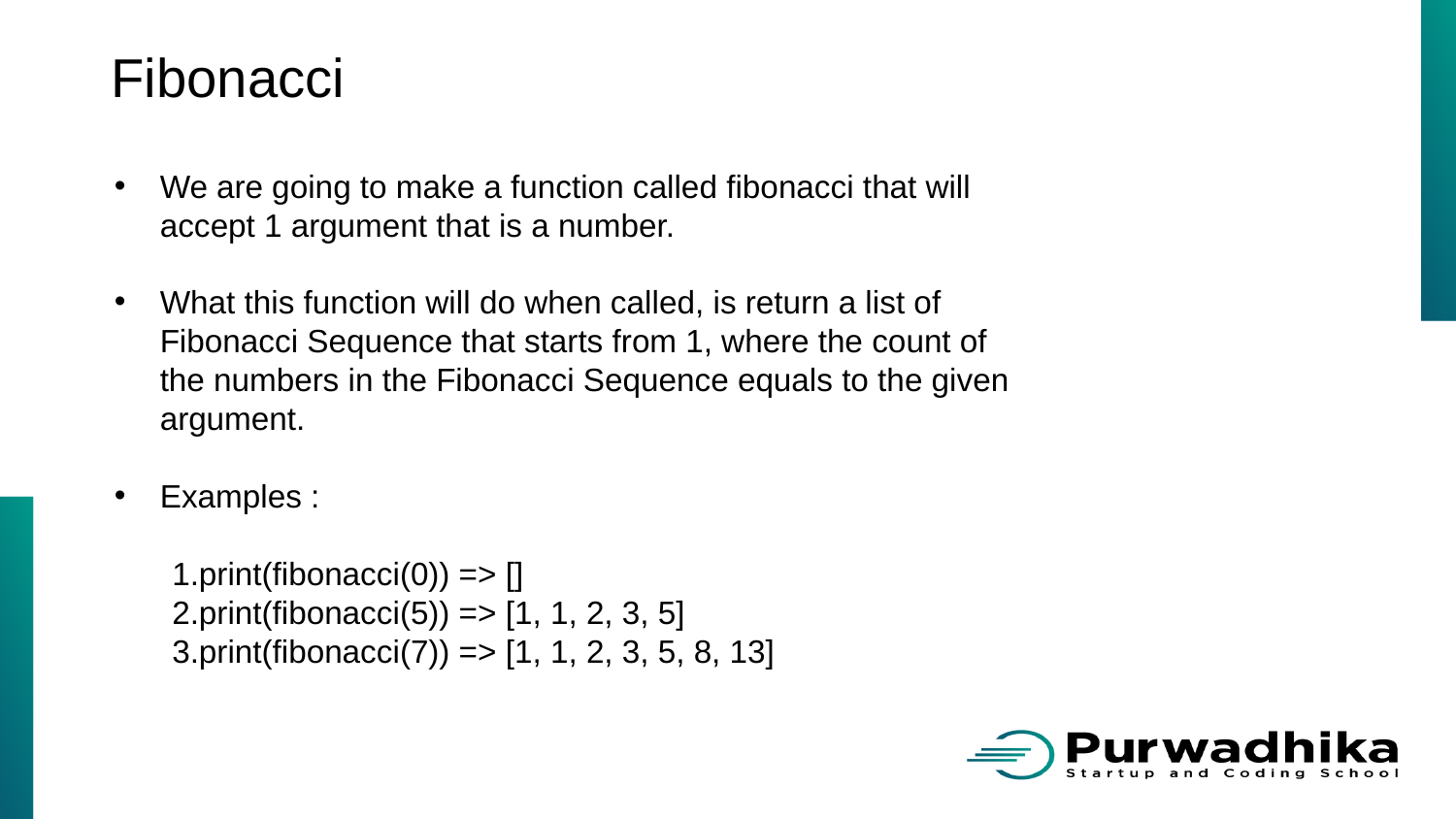

# Fibonacci
We are going to make a function called fibonacci that will accept 1 argument that is a number.

What this function will do when called, is return a list of Fibonacci Sequence that starts from 1, where the count of the numbers in the Fibonacci Sequence equals to the given argument.

Examples :

print(fibonacci(0)) => []
print(fibonacci(5)) => [1, 1, 2, 3, 5]
print(fibonacci(7)) => [1, 1, 2, 3, 5, 8, 13]